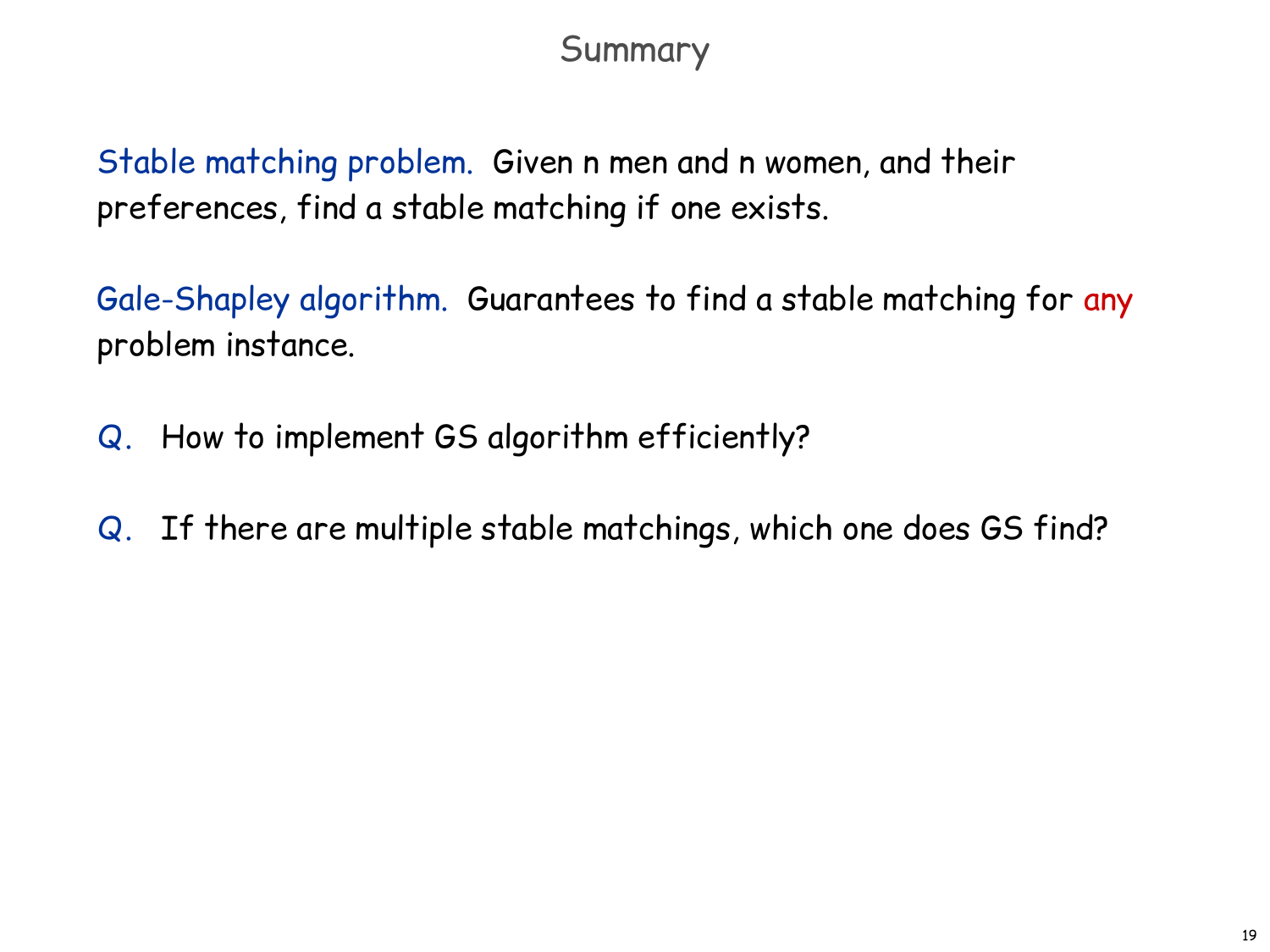

# Summary
Stable matching problem.  Given n men and n women, and their preferences, find a stable matching if one exists.

Gale-Shapley algorithm.  Guarantees to find a stable matching for any problem instance.

Q.   How to implement GS algorithm efficiently?

Q.   If there are multiple stable matchings, which one does GS find?

19